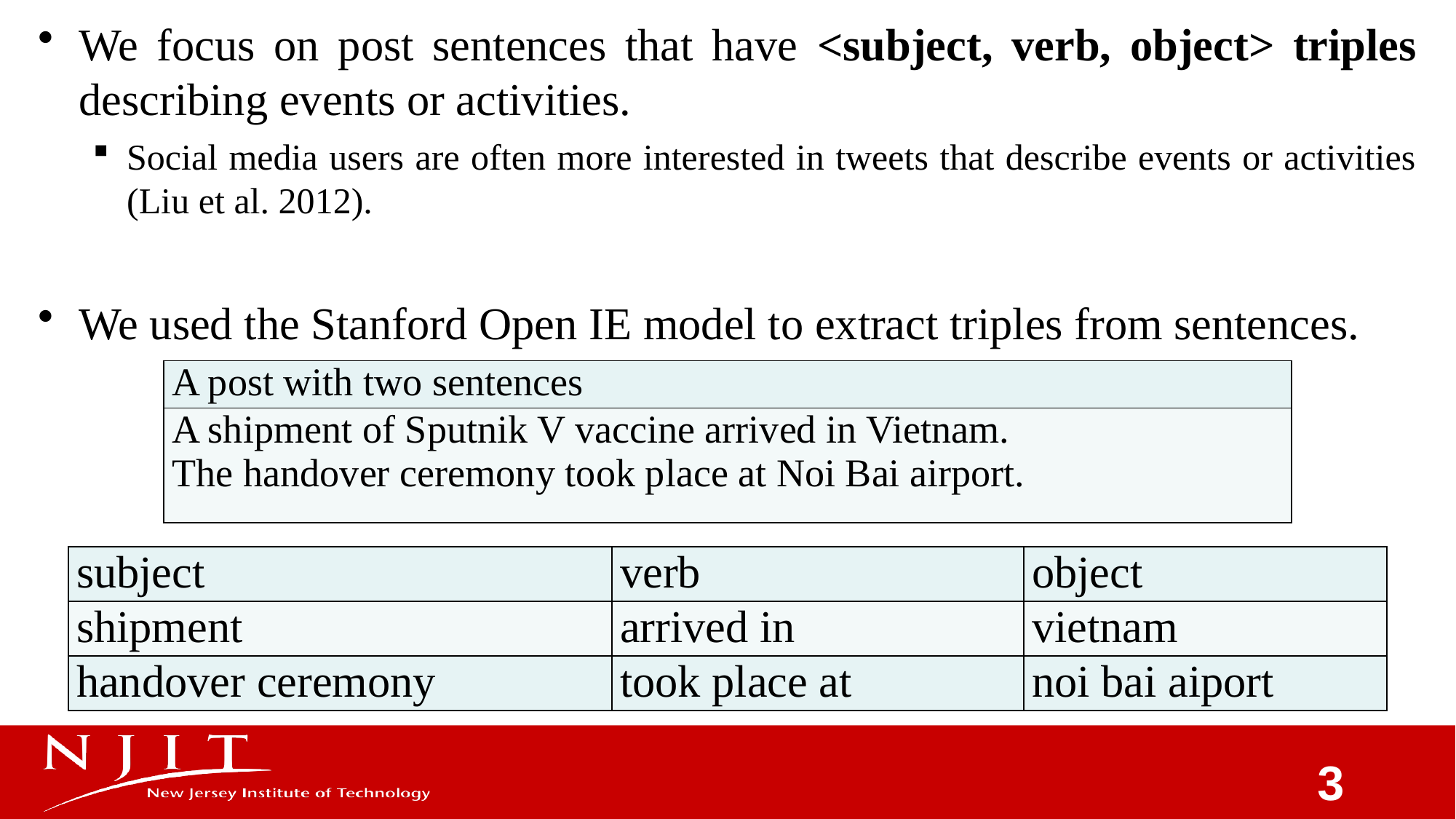

We focus on post sentences that have <subject, verb, object> triples describing events or activities.
Social media users are often more interested in tweets that describe events or activities (Liu et al. 2012).

We used the Stanford Open IE model to extract triples from sentences.
| A post with two sentences |
| --- |
| A shipment of Sputnik V vaccine arrived in Vietnam. The handover ceremony took place at Noi Bai airport. |
| subject | verb | object |
| --- | --- | --- |
| shipment | arrived in | vietnam |
| handover ceremony | took place at | noi bai aiport |
3